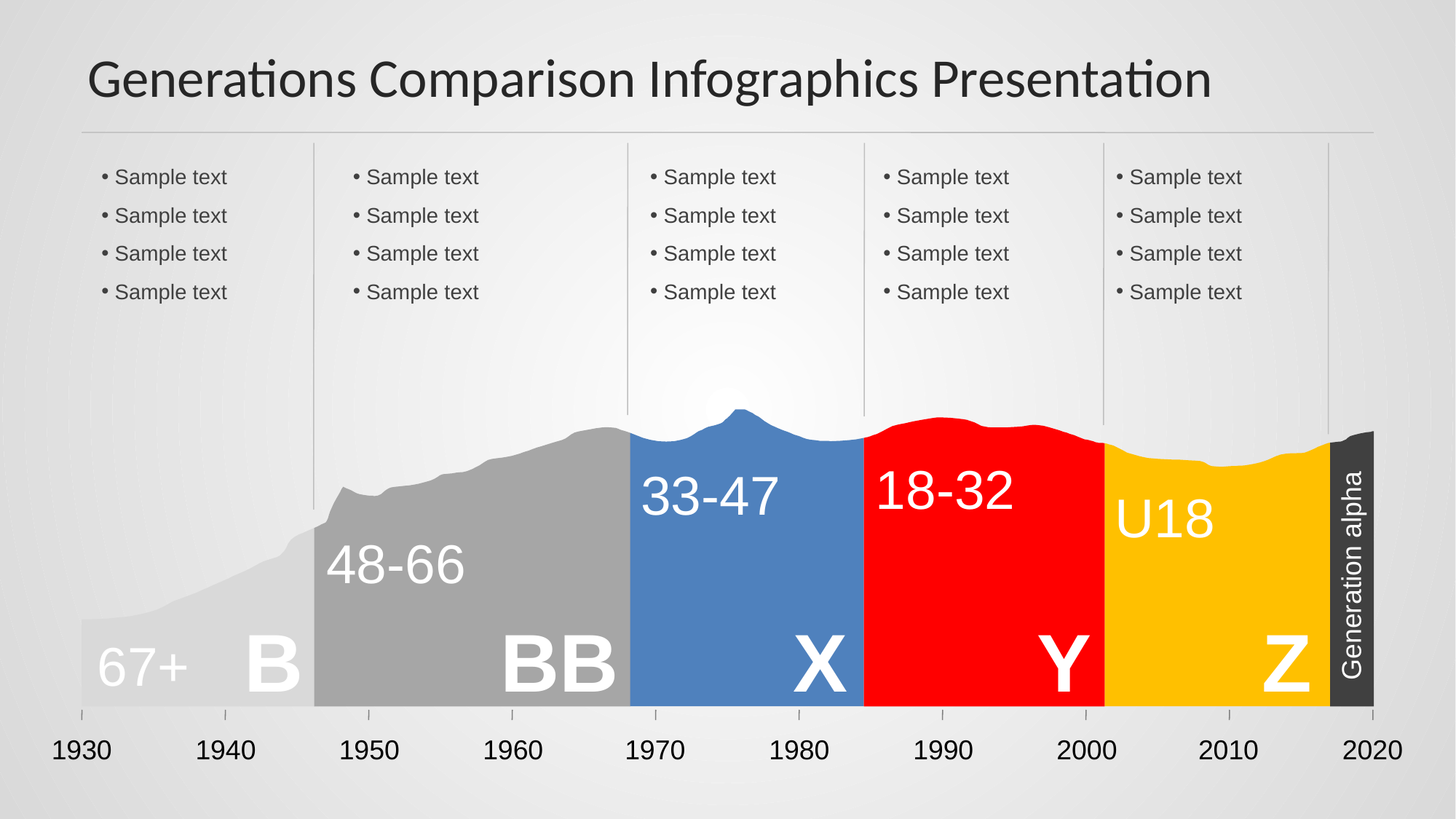

# Generations Comparison Infographics Presentation
 Sample text
 Sample text
 Sample text
 Sample text
 Sample text
 Sample text
 Sample text
 Sample text
 Sample text
 Sample text
 Sample text
 Sample text
 Sample text
 Sample text
 Sample text
 Sample text
 Sample text
 Sample text
 Sample text
 Sample text

18-32
33-47
U18
48-66
Generation alpha
B
BB
X
Y
Z
67+
1930
1940
1950
1960
1970
1980
1990
2000
2010
2020